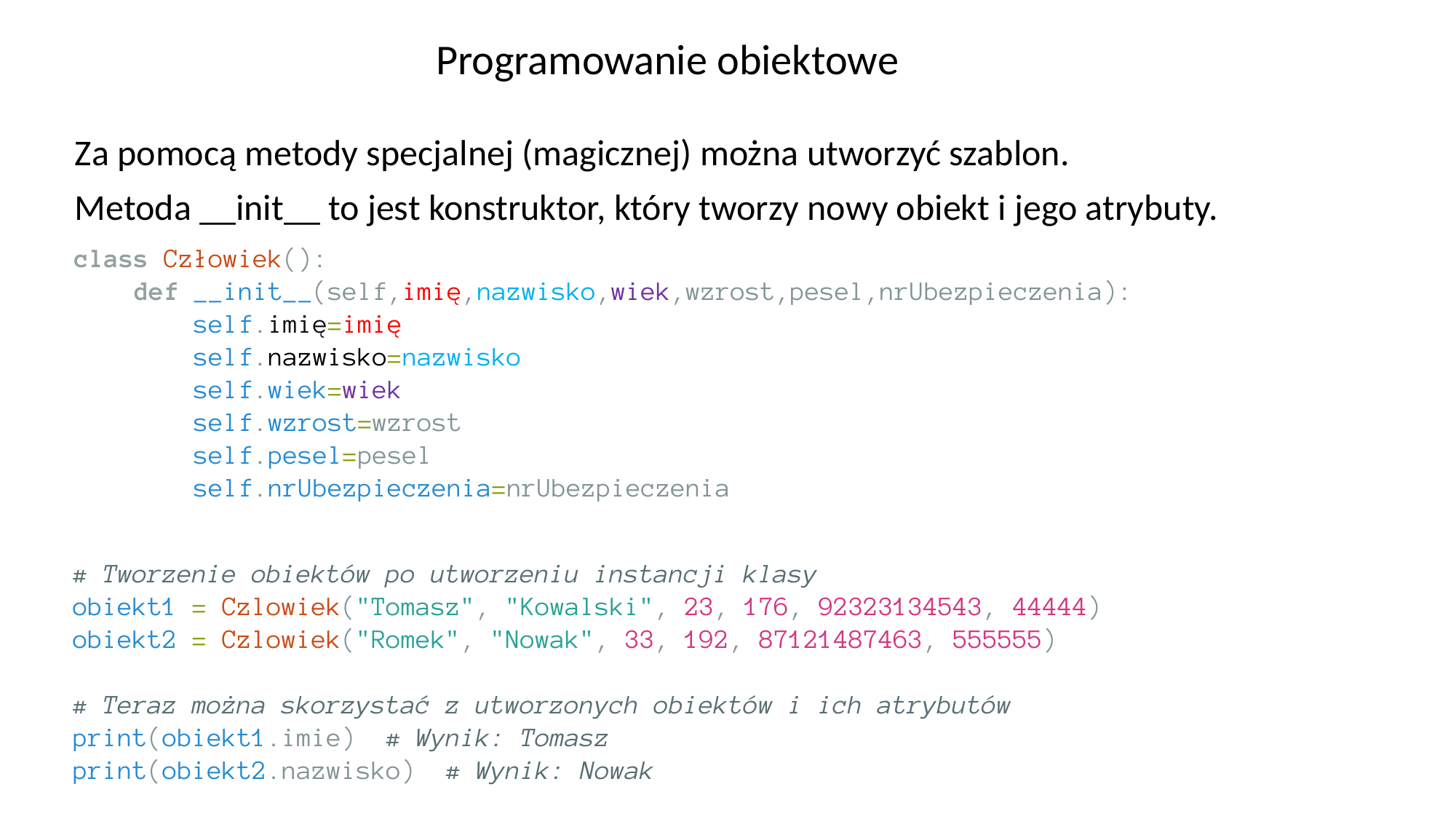

# Programowanie obiektowe
Za pomocą metody specjalnej (magicznej) można utworzyć szablon.
Metoda __init__ to jest konstruktor, który tworzy nowy obiekt i jego atrybuty.
class Człowiek():
    def __init__(self,imię,nazwisko,wiek,wzrost,pesel,nrUbezpieczenia):
        self.imię=imię
        self.nazwisko=nazwisko
        self.wiek=wiek
        self.wzrost=wzrost
        self.pesel=pesel
        self.nrUbezpieczenia=nrUbezpieczenia
# Tworzenie obiektów po utworzeniu instancji klasy
obiekt1 = Czlowiek("Tomasz", "Kowalski", 23, 176, 92323134543, 44444)
obiekt2 = Czlowiek("Romek", "Nowak", 33, 192, 87121487463, 555555)
# Teraz można skorzystać z utworzonych obiektów i ich atrybutów
print(obiekt1.imie)  # Wynik: Tomasz
print(obiekt2.nazwisko)  # Wynik: Nowak